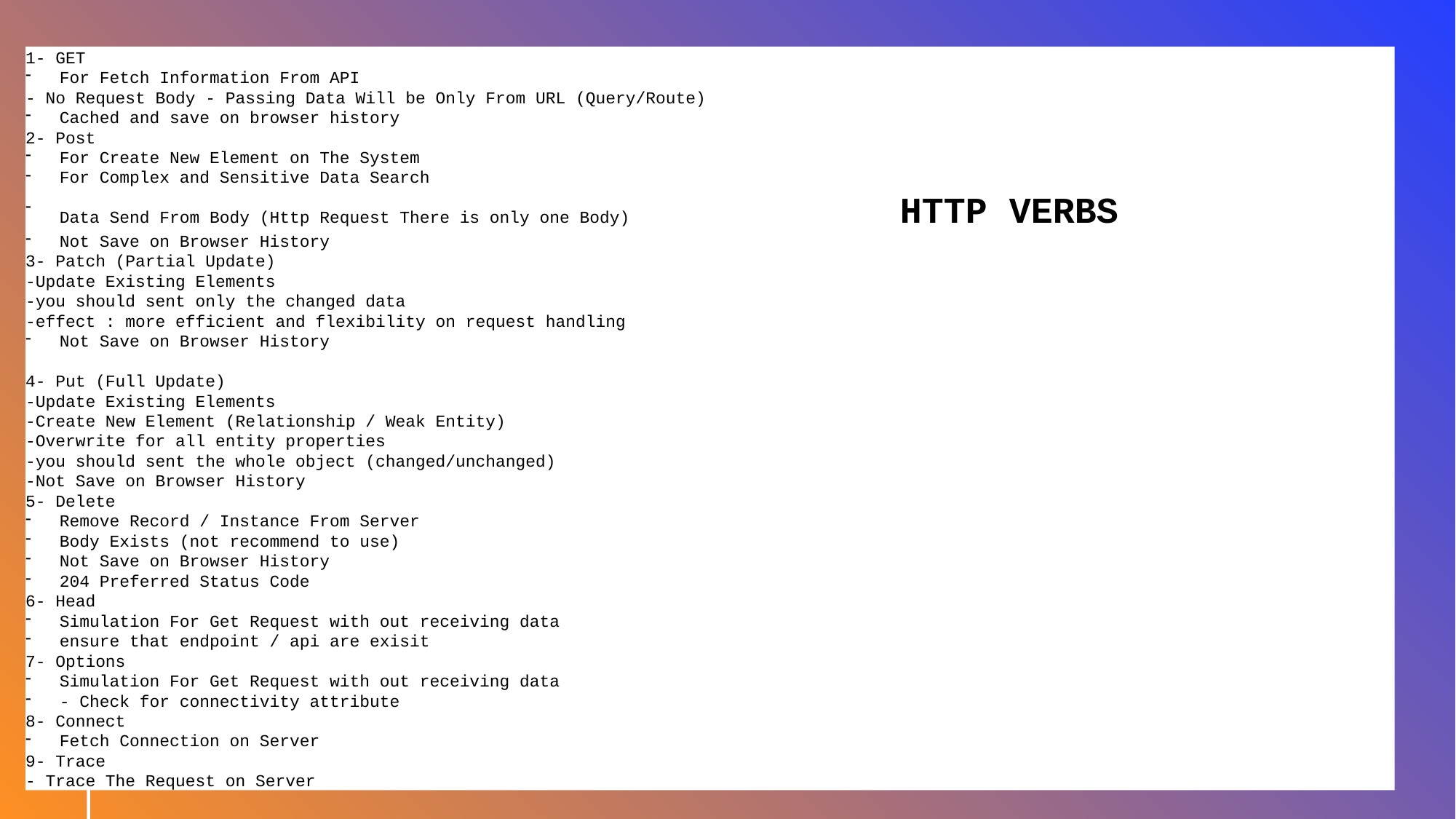

1- GET
For Fetch Information From API
- No Request Body - Passing Data Will be Only From URL (Query/Route)
Cached and save on browser history
2- Post
For Create New Element on The System
For Complex and Sensitive Data Search
Data Send From Body (Http Request There is only one Body)                           HTTP VERBS
Not Save on Browser History
3- Patch (Partial Update)
-Update Existing Elements
-you should sent only the changed data
-effect : more efficient and flexibility on request handling
Not Save on Browser History

4- Put (Full Update)
-Update Existing Elements
-Create New Element (Relationship / Weak Entity)
-Overwrite for all entity properties
-you should sent the whole object (changed/unchanged)
-Not Save on Browser History
5- Delete
Remove Record / Instance From Server
Body Exists (not recommend to use)
Not Save on Browser History
204 Preferred Status Code
6- Head
Simulation For Get Request with out receiving data
ensure that endpoint / api are exisit
7- Options
Simulation For Get Request with out receiving data
- Check for connectivity attribute
8- Connect
Fetch Connection on Server
9- Trace
- Trace The Request on Server